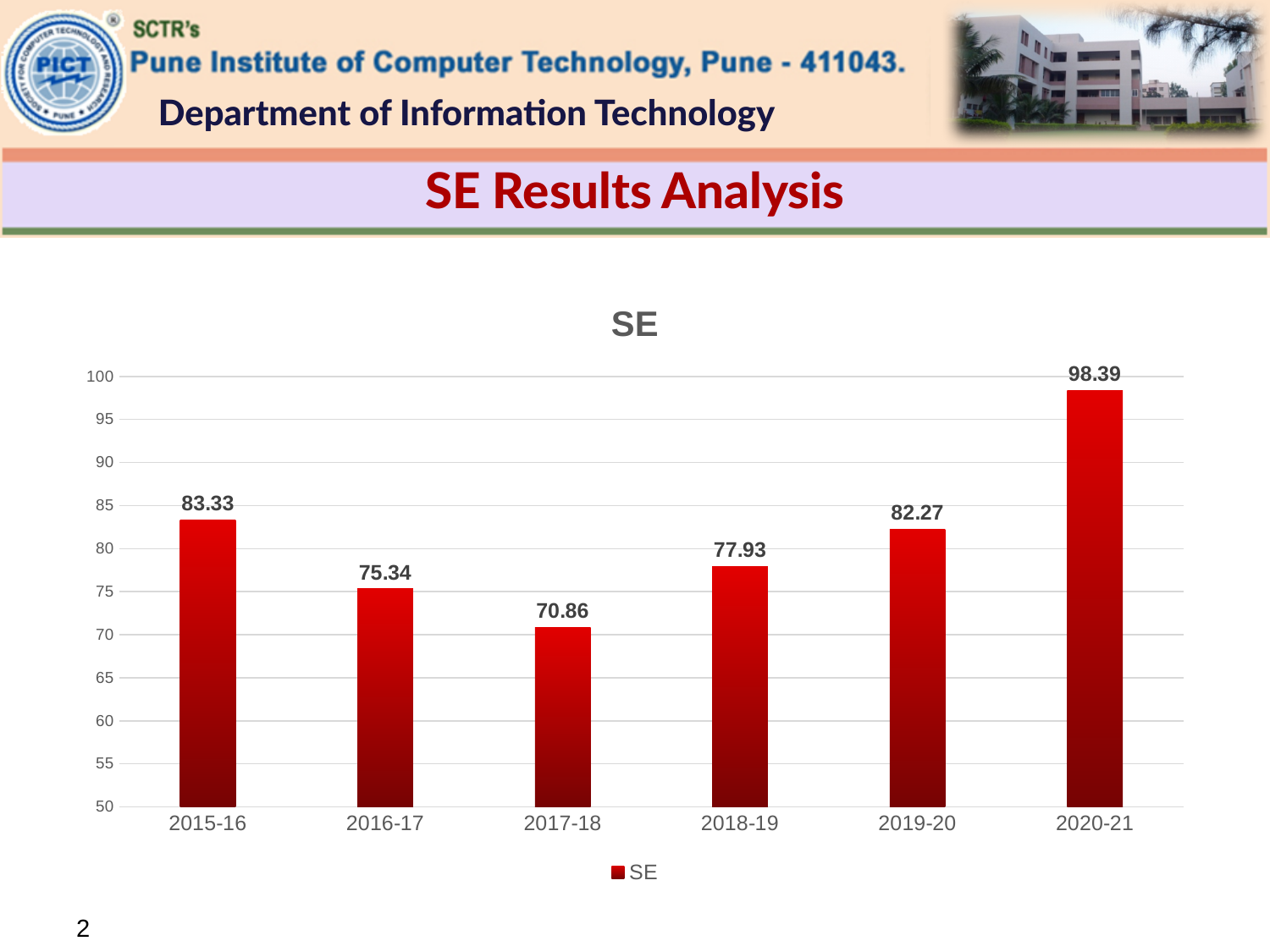

# SE Results Analysis

### Chart:

| Category | SE |
|---|---|
| 2015-16 | 83.33 |
| 2016-17 | 75.34 |
| 2017-18 | 70.86 |
| 2018-19 | 77.93 |
| 2019-20 | 82.27 |
| 2020-21 | 98.39 |
2